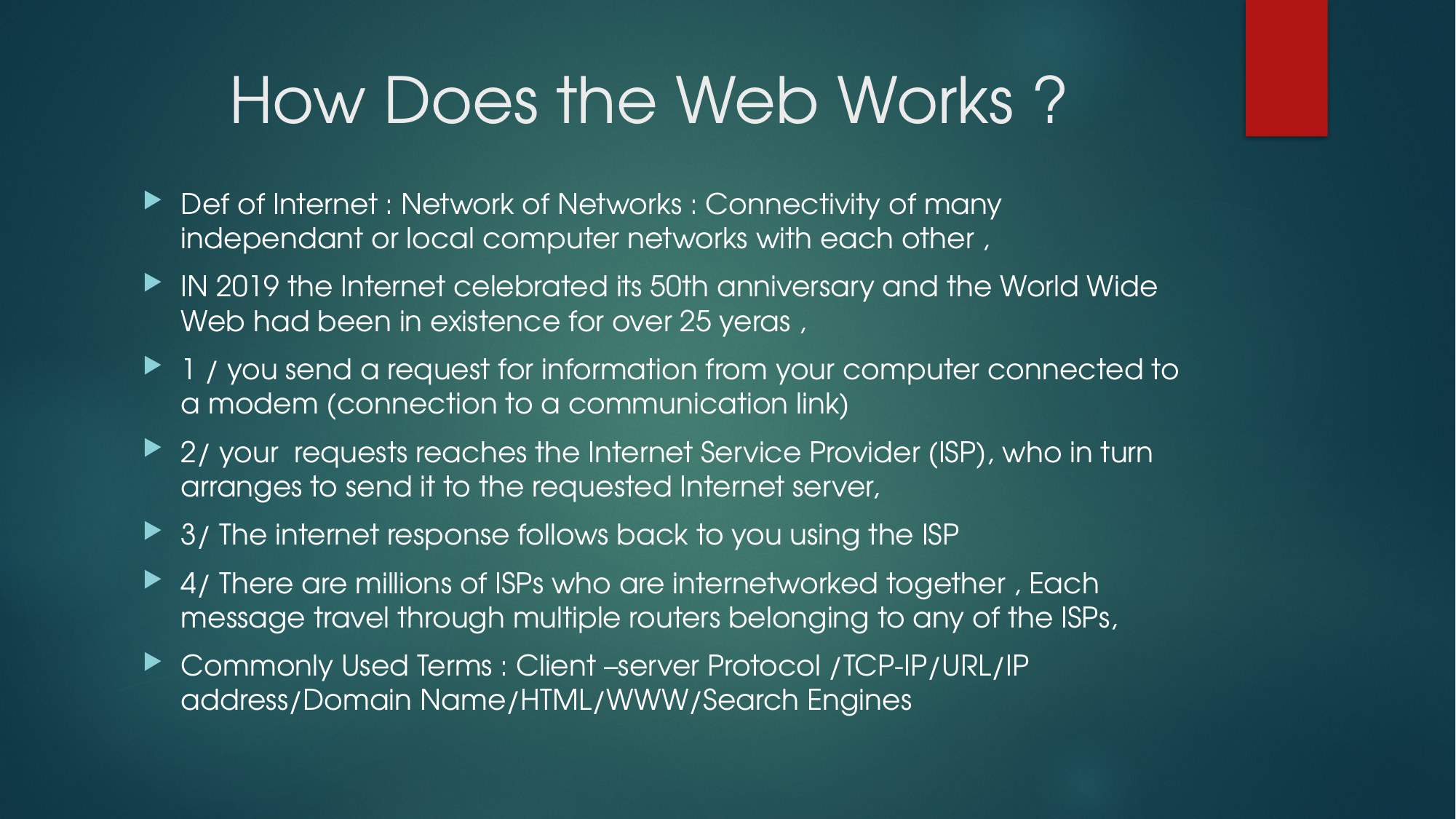

# How Does the Web Works ?
Def of Internet : Network of Networks : Connectivity of many independant or local computer networks with each other ,
IN 2019 the Internet celebrated its 50th anniversary and the World Wide Web had been in existence for over 25 yeras ,
1 / you send a request for information from your computer connected to a modem (connection to a communication link)
2/ your  requests reaches the Internet Service Provider (ISP), who in turn arranges to send it to the requested Internet server,
3/ The internet response follows back to you using the ISP
4/ There are millions of ISPs who are internetworked together , Each message travel through multiple routers belonging to any of the ISPs,
Commonly Used Terms : Client –server Protocol /TCP-IP/URL/IP address/Domain Name/HTML/WWW/Search Engines